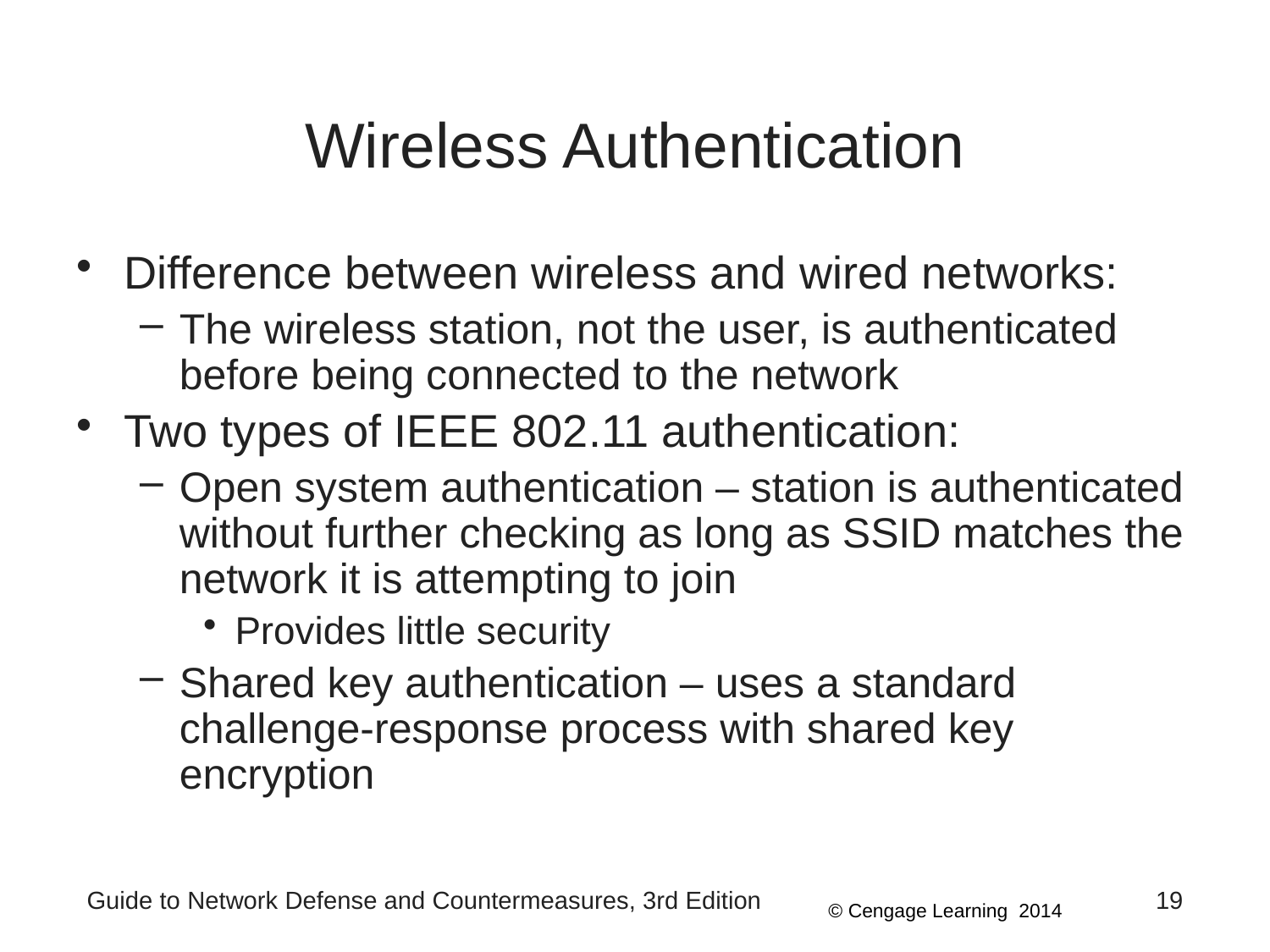

# Wireless Authentication
Difference between wireless and wired networks:
The wireless station, not the user, is authenticated before being connected to the network
Two types of IEEE 802.11 authentication:
Open system authentication – station is authenticated without further checking as long as SSID matches the network it is attempting to join
Provides little security
Shared key authentication – uses a standard challenge-response process with shared key encryption
Guide to Network Defense and Countermeasures, 3rd Edition
19